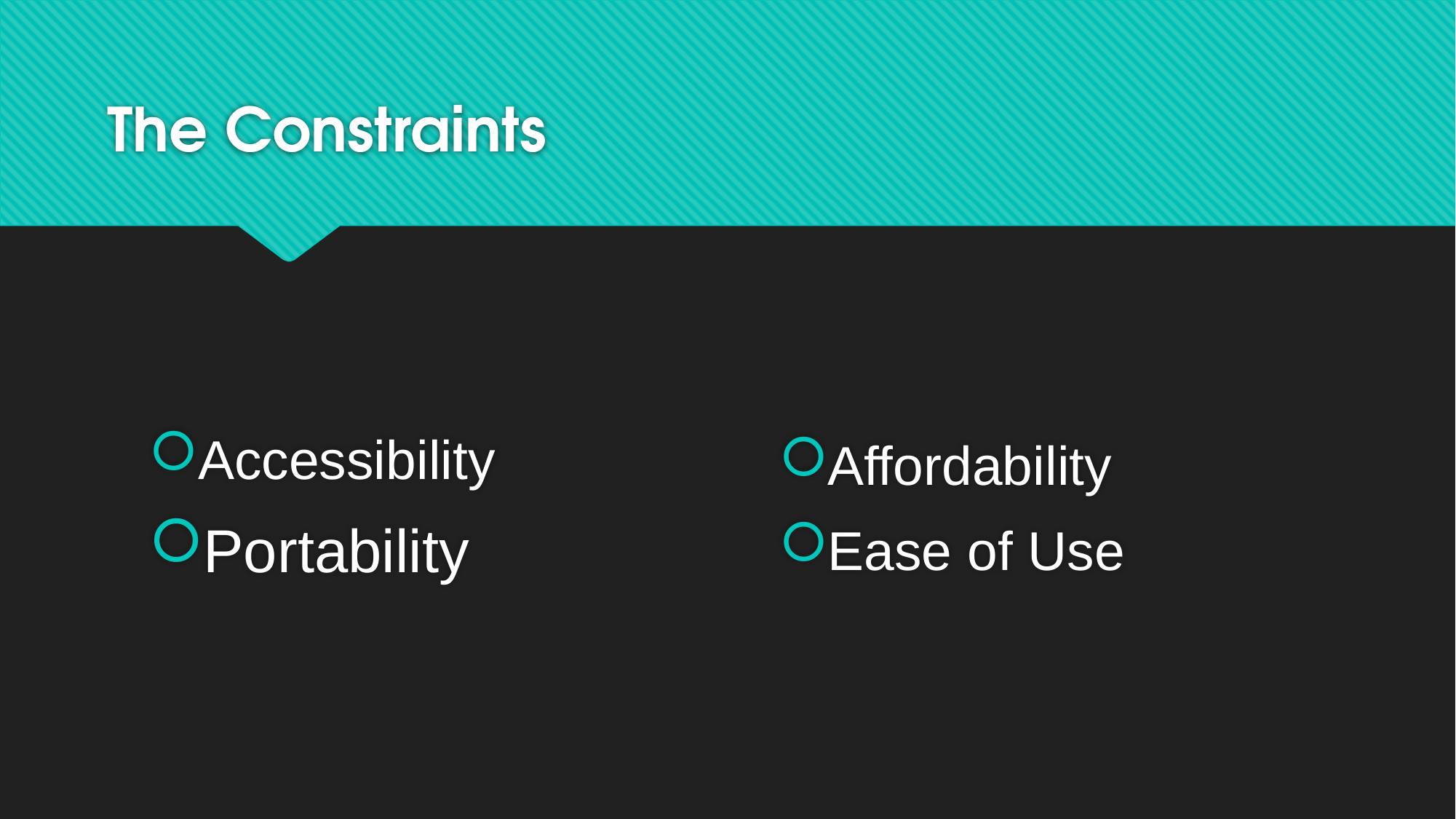

# The Constraints

Affordability
Ease of Use
Accessibility
Portability